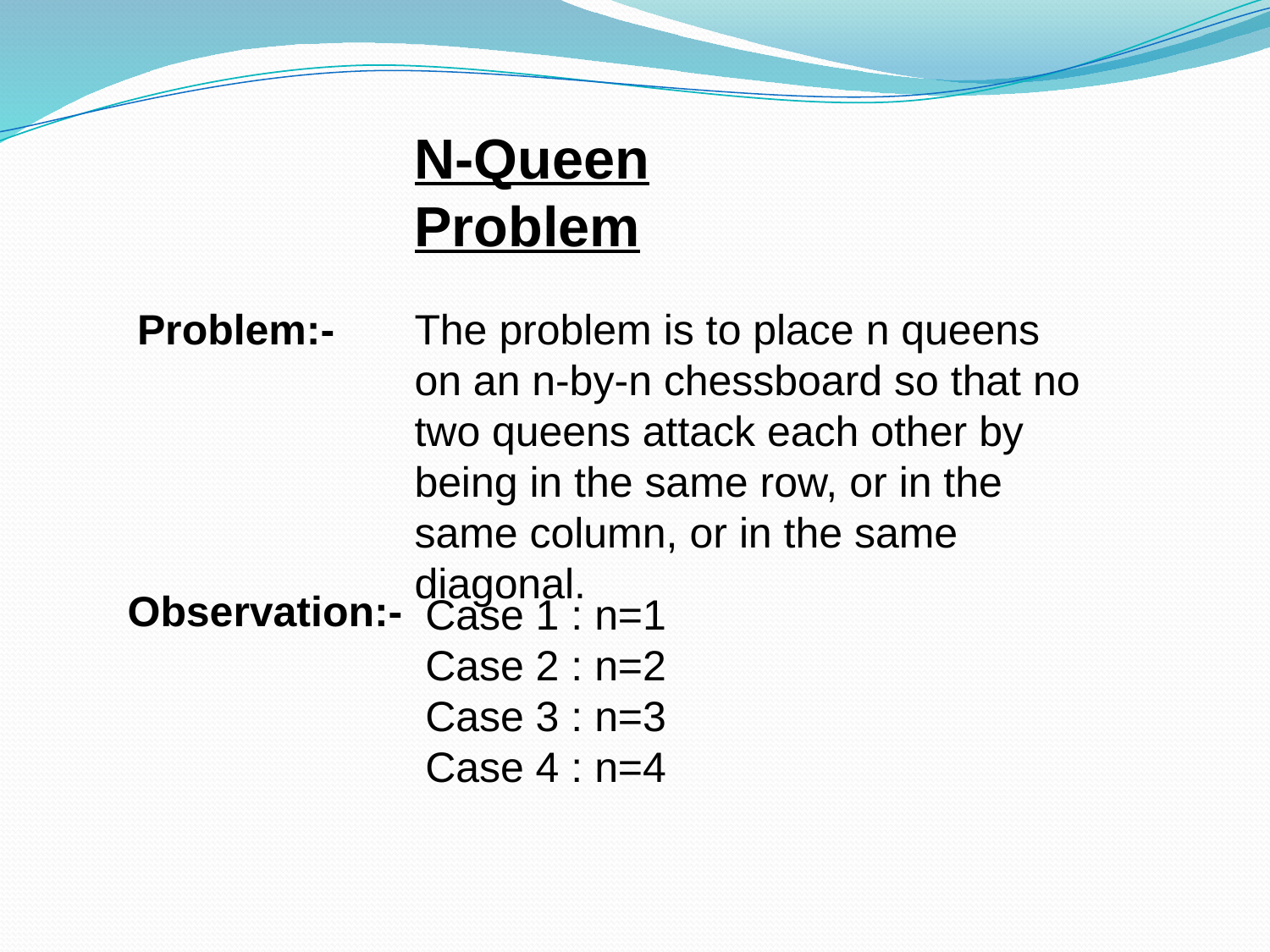

N-Queen Problem
Problem:-
The problem is to place n queens on an n-by-n chessboard so that no two queens attack each other by being in the same row, or in the same column, or in the same diagonal.
Observation:-
Case 1 : n=1
Case 2 : n=2
Case 3 : n=3
Case 4 : n=4